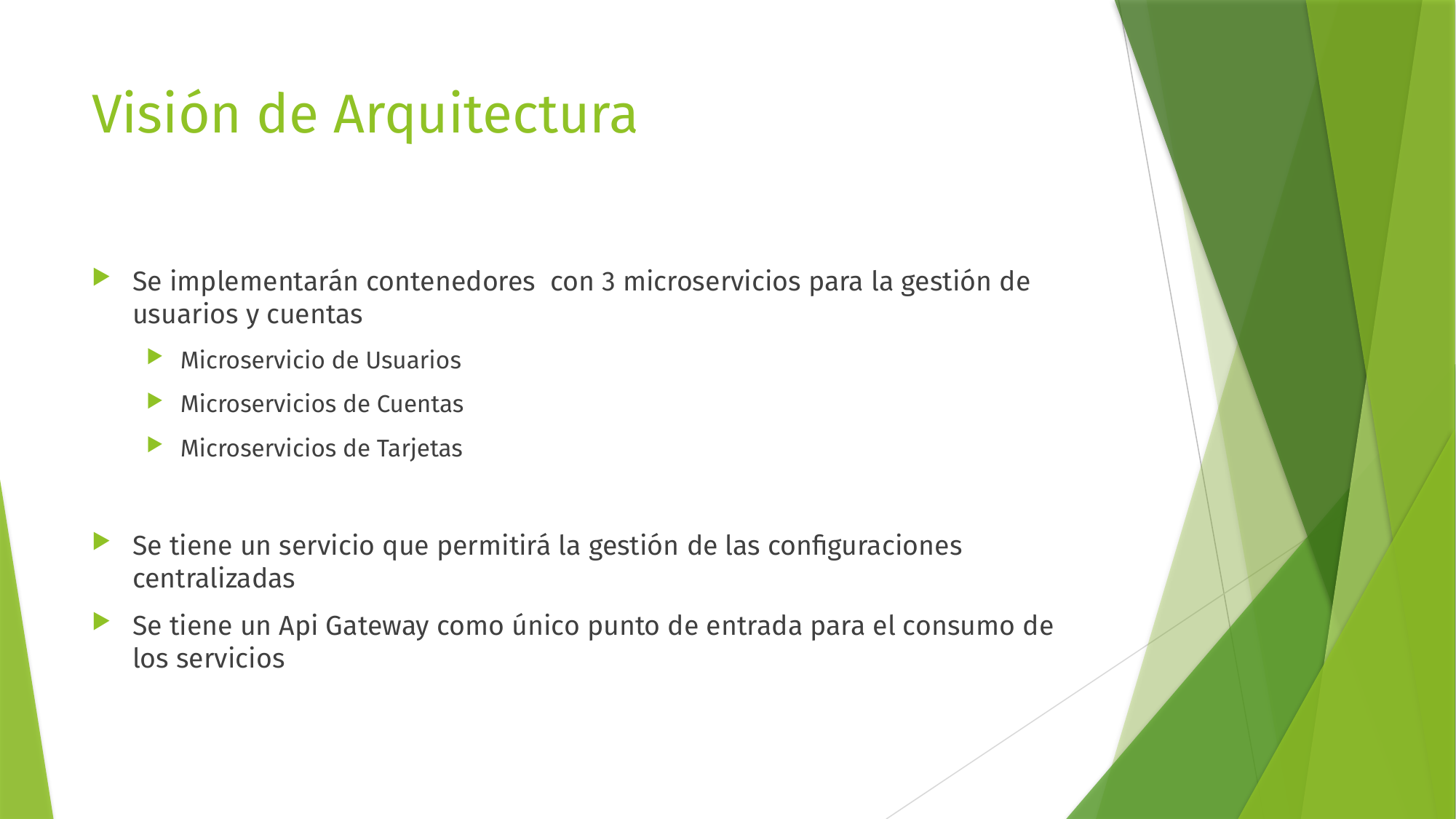

# Visión de Arquitectura
Se implementarán contenedores  con 3 microservicios para la gestión de usuarios y cuentas
Microservicio de Usuarios
Microservicios de Cuentas
Microservicios de Tarjetas

Se tiene un servicio que permitirá la gestión de las configuraciones centralizadas
Se tiene un Api Gateway como único punto de entrada para el consumo de los servicios